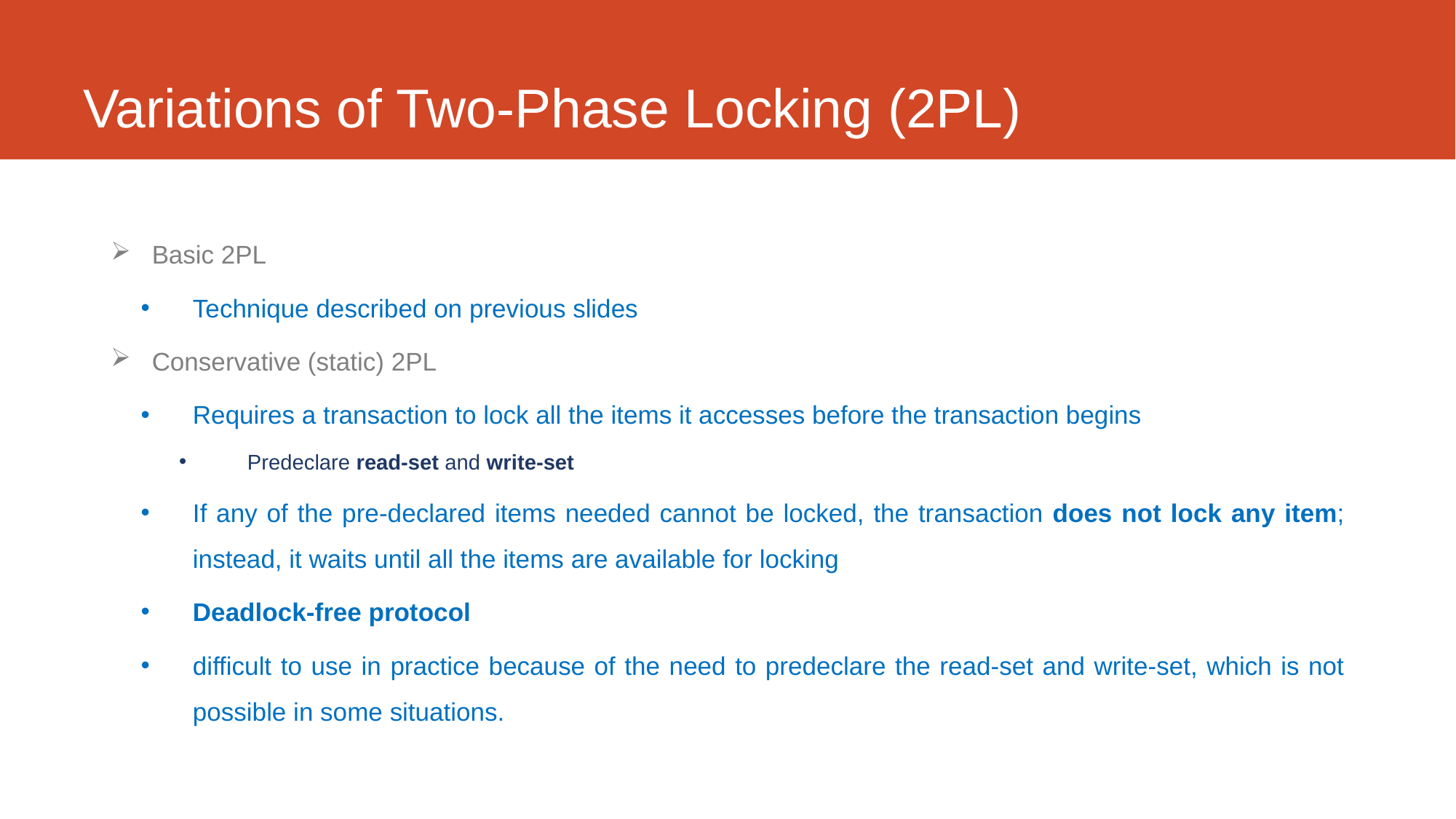

# Variations of Two-Phase Locking (2PL)
Basic 2PL
Technique described on previous slides
Conservative (static) 2PL
Requires a transaction to lock all the items it accesses before the transaction begins
Predeclare read-set and write-set
If any of the pre-declared items needed cannot be locked, the transaction does not lock any item; instead, it waits until all the items are available for locking
Deadlock-free protocol
difficult to use in practice because of the need to predeclare the read-set and write-set, which is not possible in some situations.